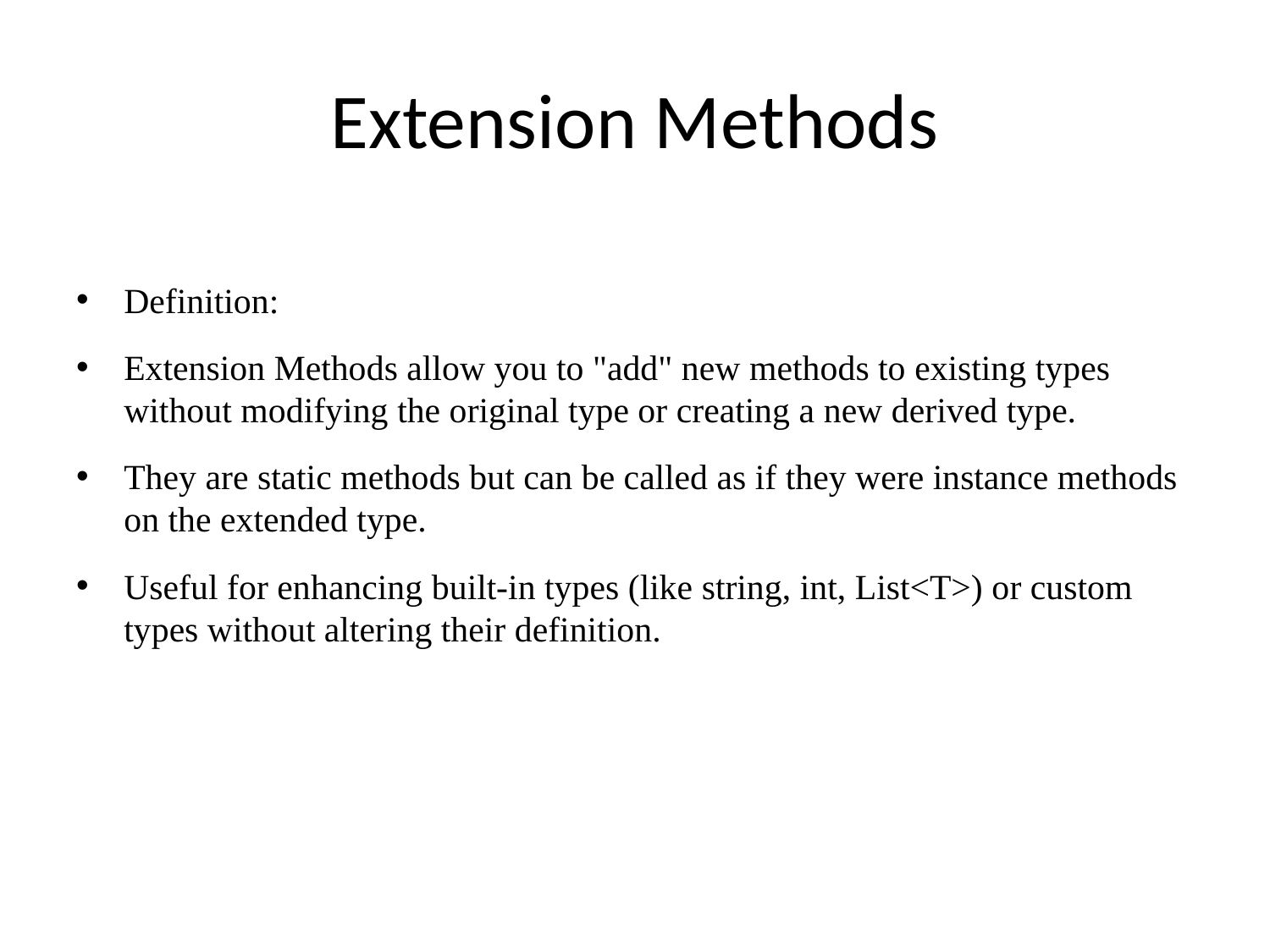

# Extension Methods

Definition:
Extension Methods allow you to "add" new methods to existing types without modifying the original type or creating a new derived type.
They are static methods but can be called as if they were instance methods on the extended type.
Useful for enhancing built-in types (like string, int, List<T>) or custom types without altering their definition.